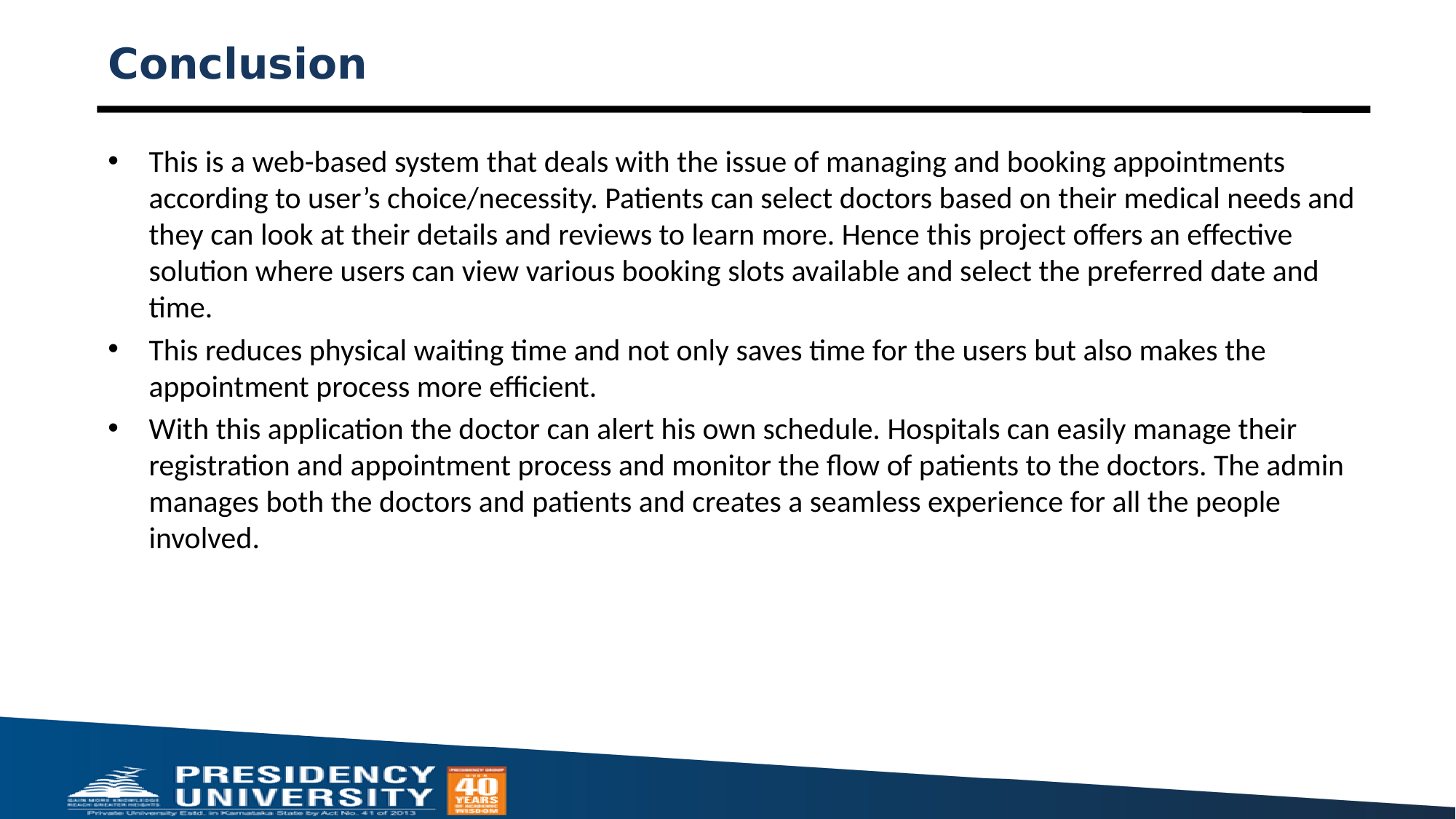

# Conclusion
This is a web-based system that deals with the issue of managing and booking appointments according to user’s choice/necessity. Patients can select doctors based on their medical needs and they can look at their details and reviews to learn more. Hence this project offers an effective solution where users can view various booking slots available and select the preferred date and time.
This reduces physical waiting time and not only saves time for the users but also makes the appointment process more efficient.
With this application the doctor can alert his own schedule. Hospitals can easily manage their registration and appointment process and monitor the flow of patients to the doctors. The admin manages both the doctors and patients and creates a seamless experience for all the people involved.